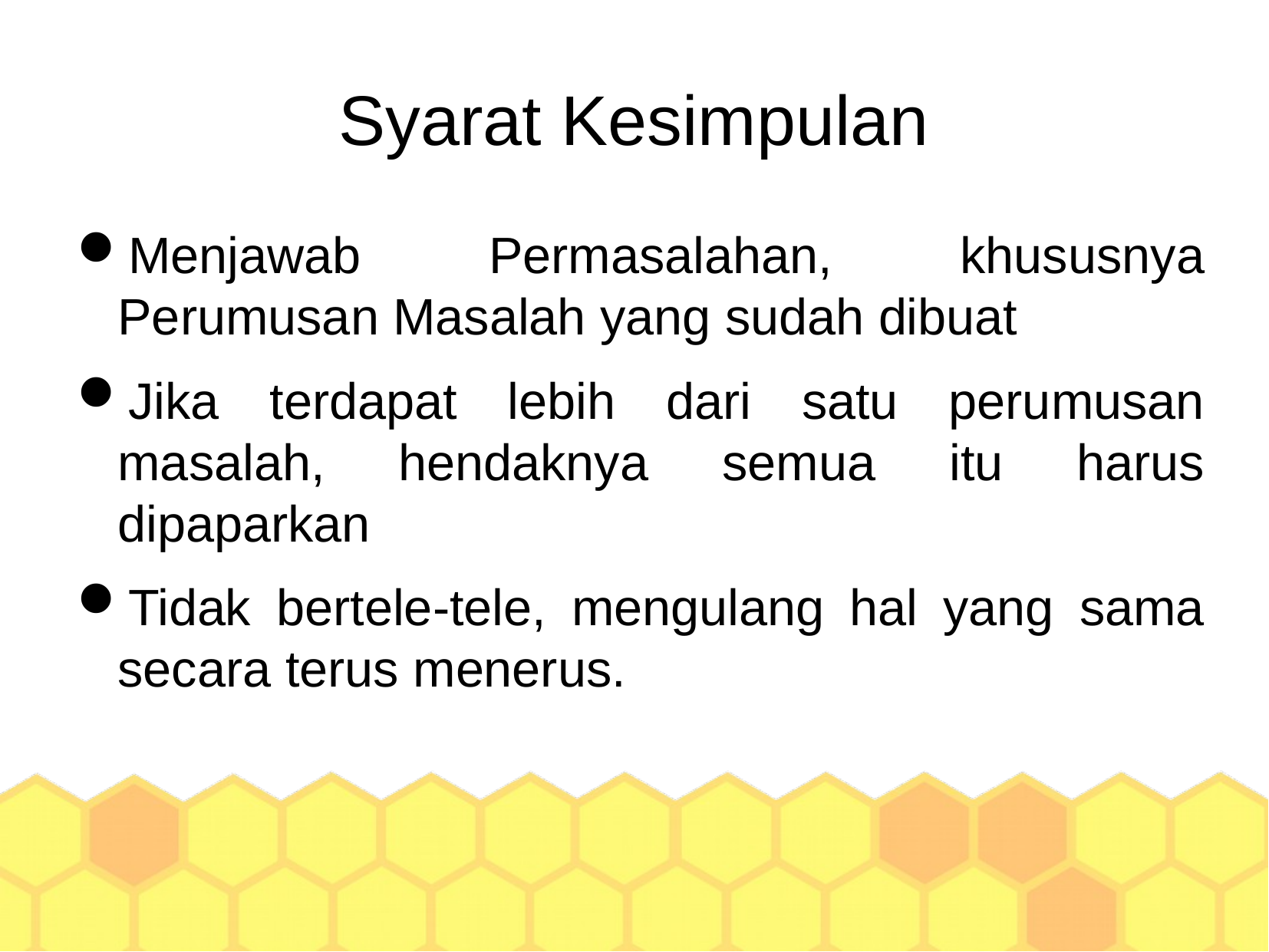

Syarat Kesimpulan
Menjawab Permasalahan, khususnya Perumusan Masalah yang sudah dibuat
Jika terdapat lebih dari satu perumusan masalah, hendaknya semua itu harus dipaparkan
Tidak bertele-tele, mengulang hal yang sama secara terus menerus.